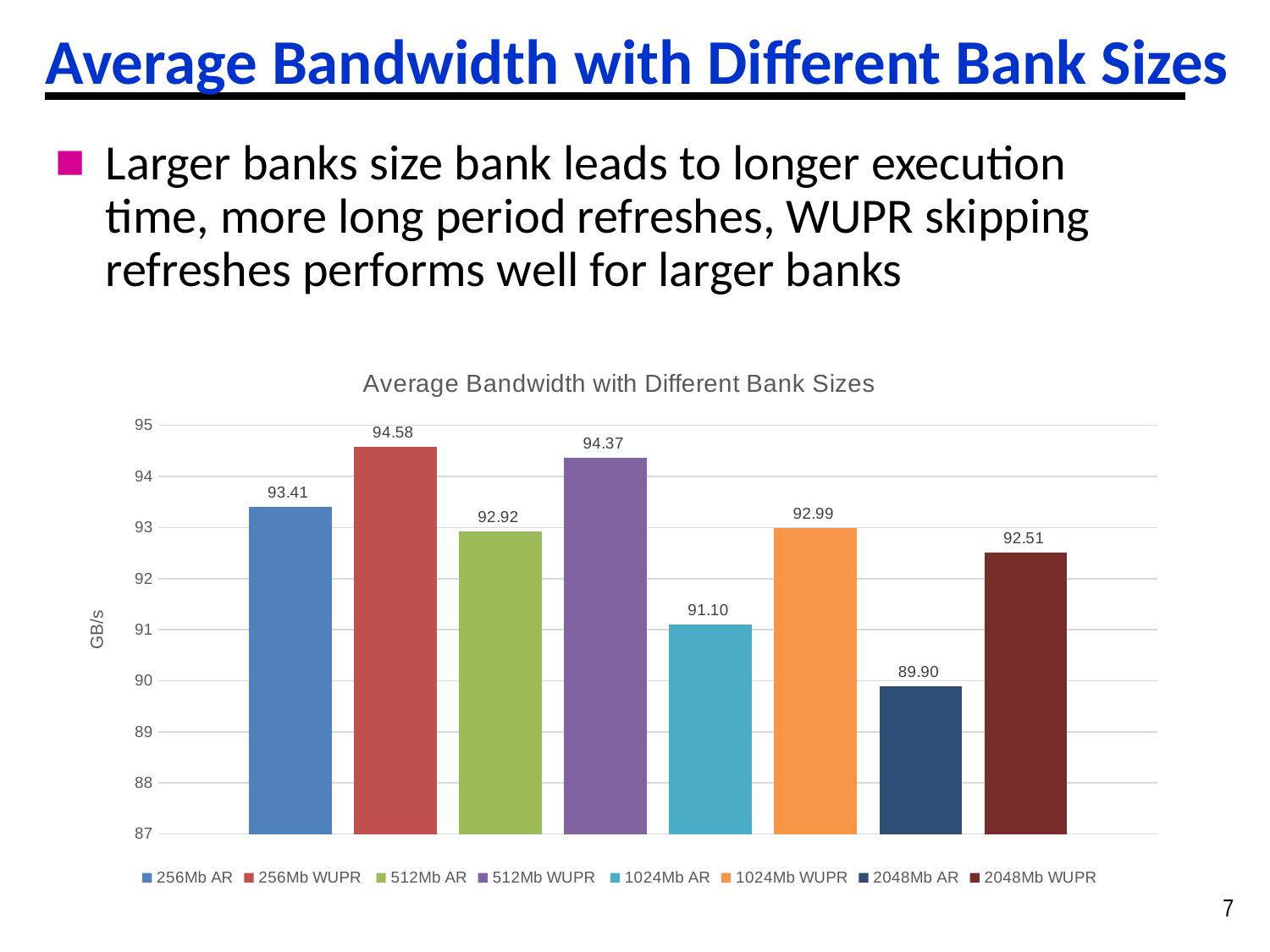

# Average Bandwidth with Different Bank Sizes
Larger banks size bank leads to longer execution time, more long period refreshes, WUPR skipping refreshes performs well for larger banks

### Chart: Average Bandwidth with Different Bank Sizes

| Category | 256Mb AR | 256Mb WUPR  | 512Mb AR | 512Mb WUPR  | 1024Mb AR | 1024Mb WUPR | 2048Mb AR | 2048Mb WUPR |
|---|---|---|---|---|---|---|---|---|
| Average Bandwidth | 93.408783 | 94.5763626 | 92.9197159 | 94.3714142 | 91.0972137 | 92.9904022 | 89.8951797 | 92.5119705 |